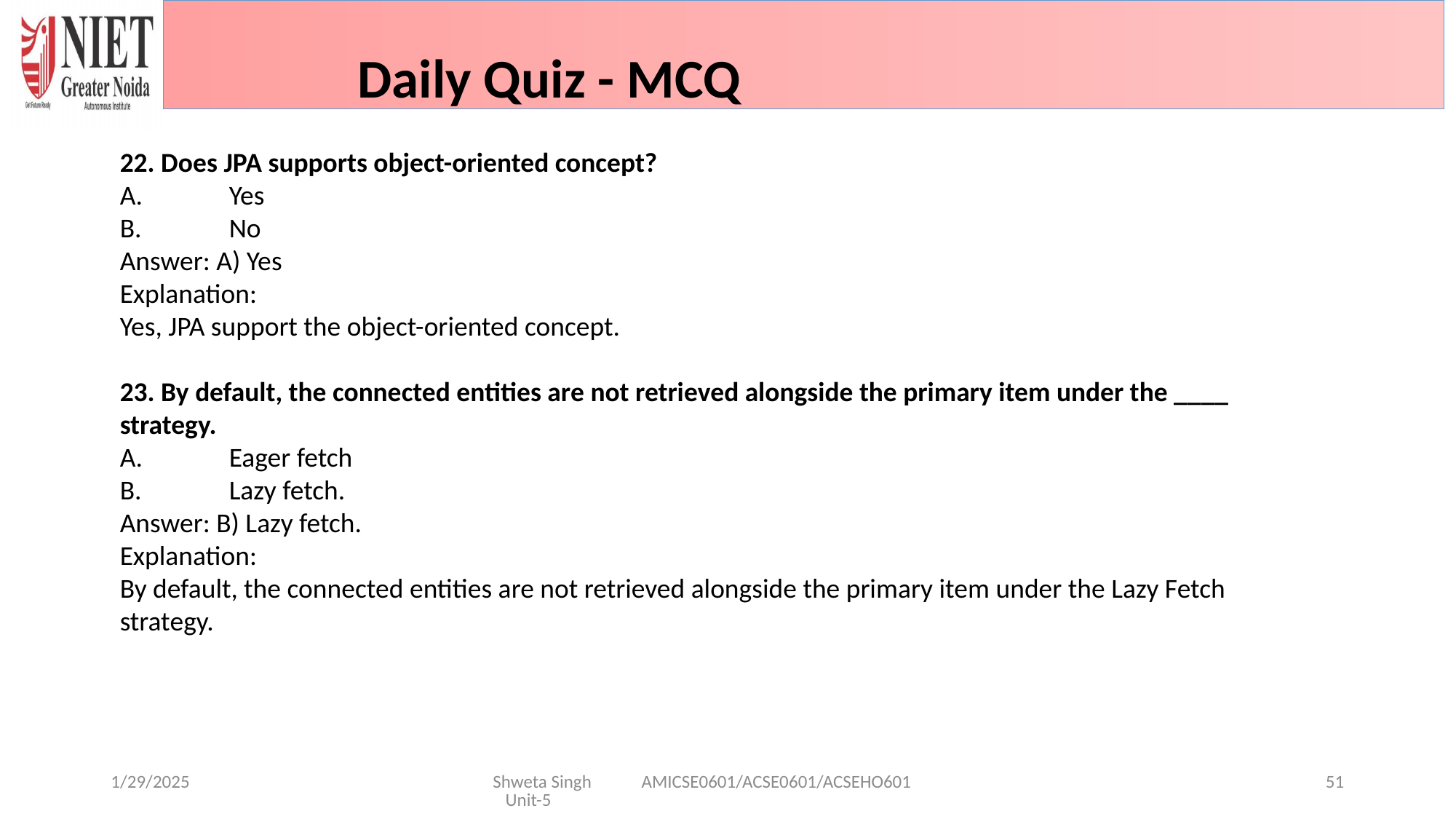

Daily Quiz - MCQ
22. Does JPA supports object-oriented concept?
A.	Yes
B.	No
Answer: A) Yes
Explanation:
Yes, JPA support the object-oriented concept.

23. By default, the connected entities are not retrieved alongside the primary item under the ____ strategy.
A.	Eager fetch
B.	Lazy fetch.
Answer: B) Lazy fetch.
Explanation:
By default, the connected entities are not retrieved alongside the primary item under the Lazy Fetch strategy.

1/29/2025
Shweta Singh            AMICSE0601/ACSE0601/ACSEHO601               Unit-5
51